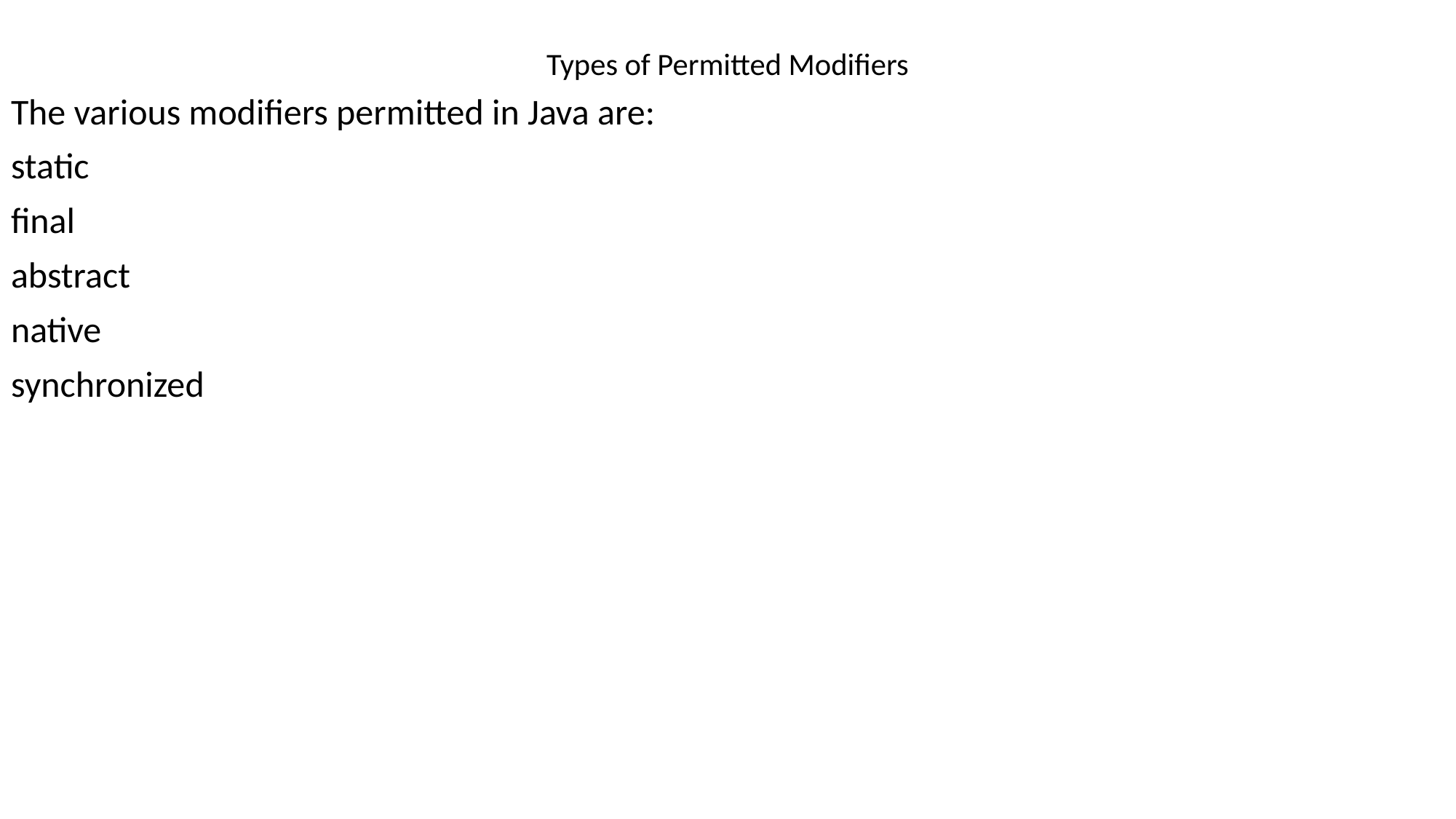

# Types of Permitted Modifiers
The various modifiers permitted in Java are:
static
final
abstract
native
synchronized